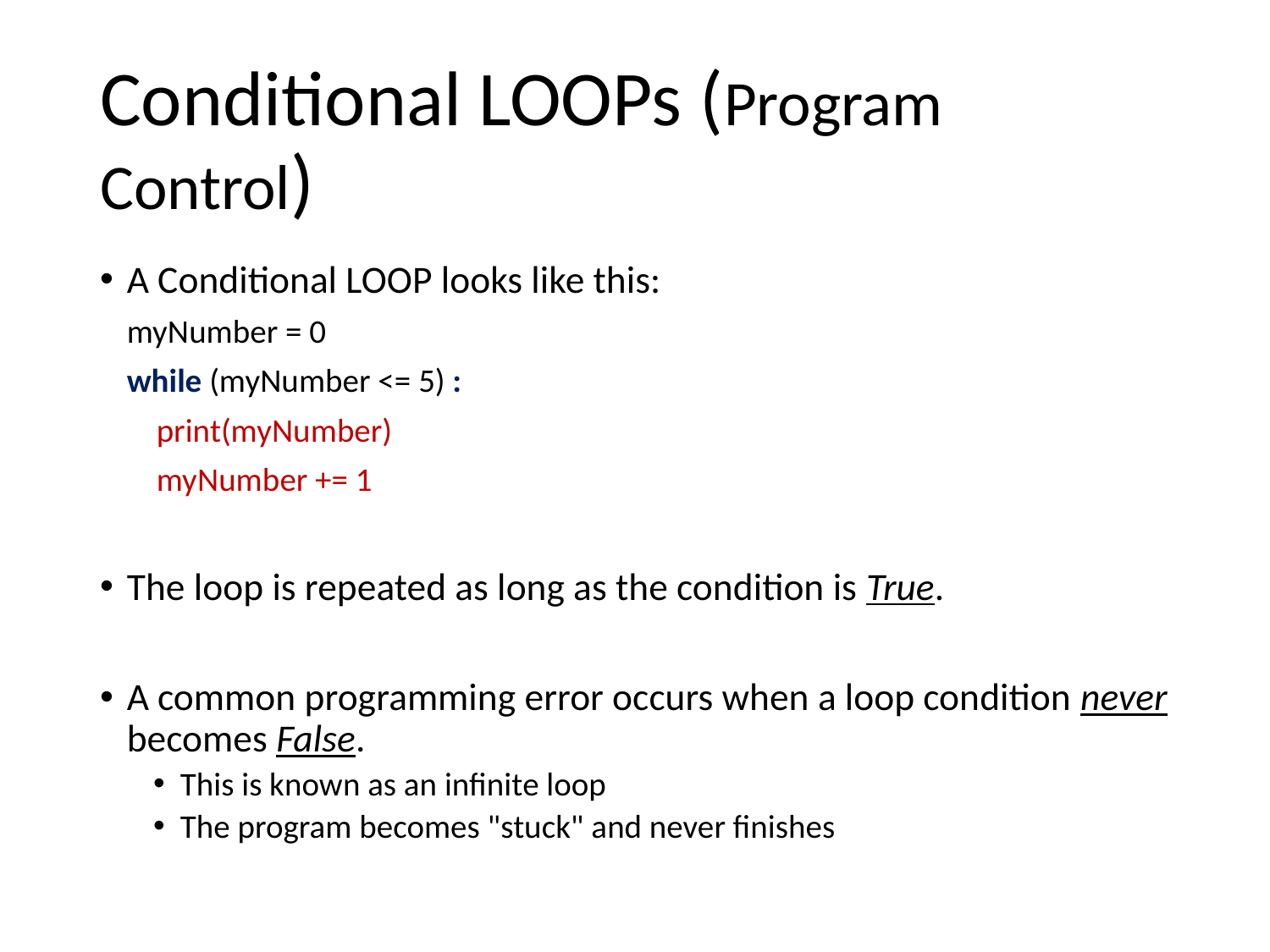

# Conditional LOOPs (Program Control)
A Conditional LOOP looks like this:
		myNumber = 0
		while (myNumber <= 5) :
		    print(myNumber)
		    myNumber += 1

The loop is repeated as long as the condition is True.

A common programming error occurs when a loop condition never becomes False.
This is known as an infinite loop
The program becomes "stuck" and never finishes